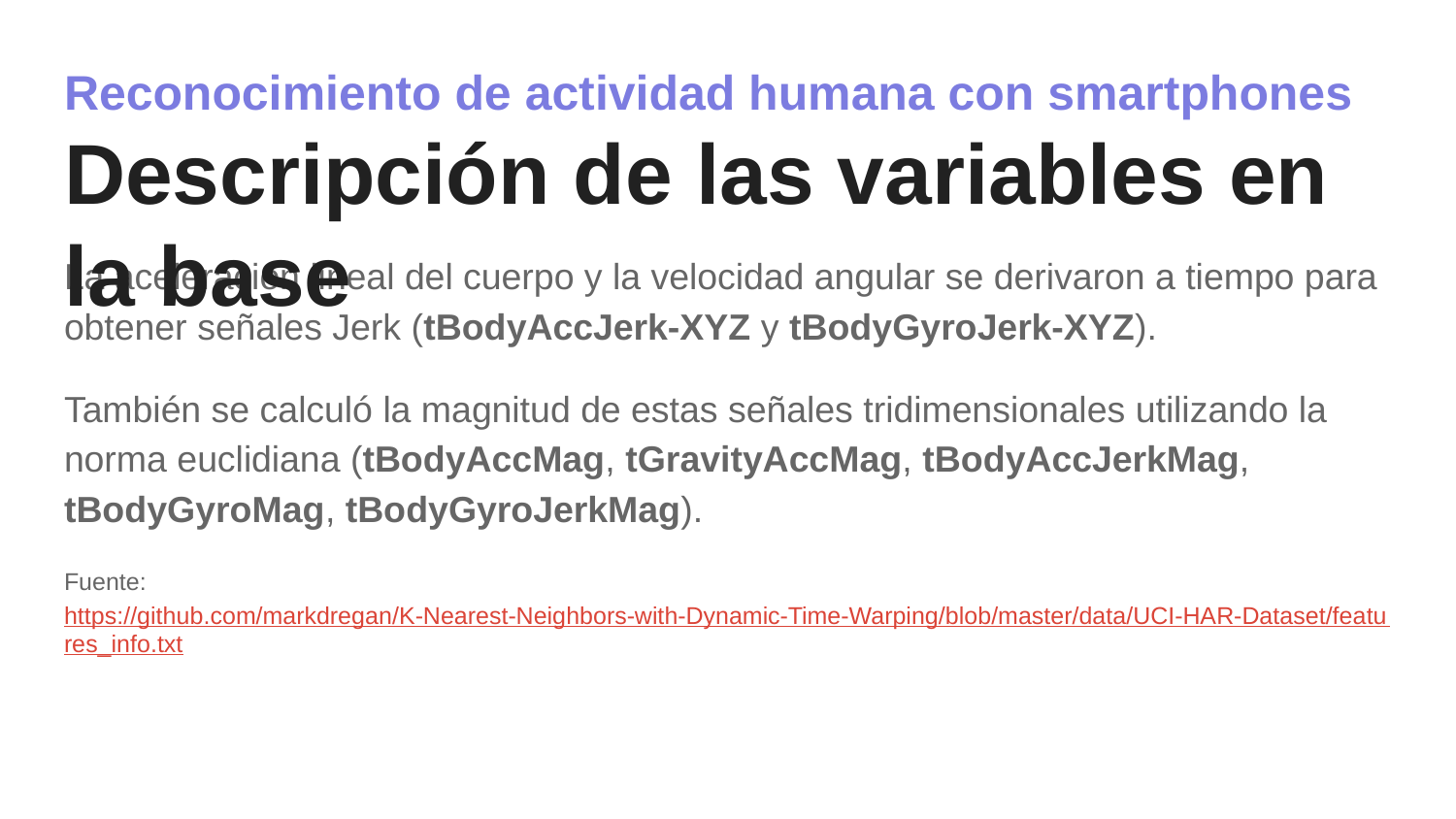

# Reconocimiento de actividad humana con smartphones
Descripción de las variables en la base
La aceleración lineal del cuerpo y la velocidad angular se derivaron a tiempo para obtener señales Jerk (tBodyAccJerk-XYZ y tBodyGyroJerk-XYZ).
También se calculó la magnitud de estas señales tridimensionales utilizando la norma euclidiana (tBodyAccMag, tGravityAccMag, tBodyAccJerkMag, tBodyGyroMag, tBodyGyroJerkMag).
Fuente: https://github.com/markdregan/K-Nearest-Neighbors-with-Dynamic-Time-Warping/blob/master/data/UCI-HAR-Dataset/features_info.txt